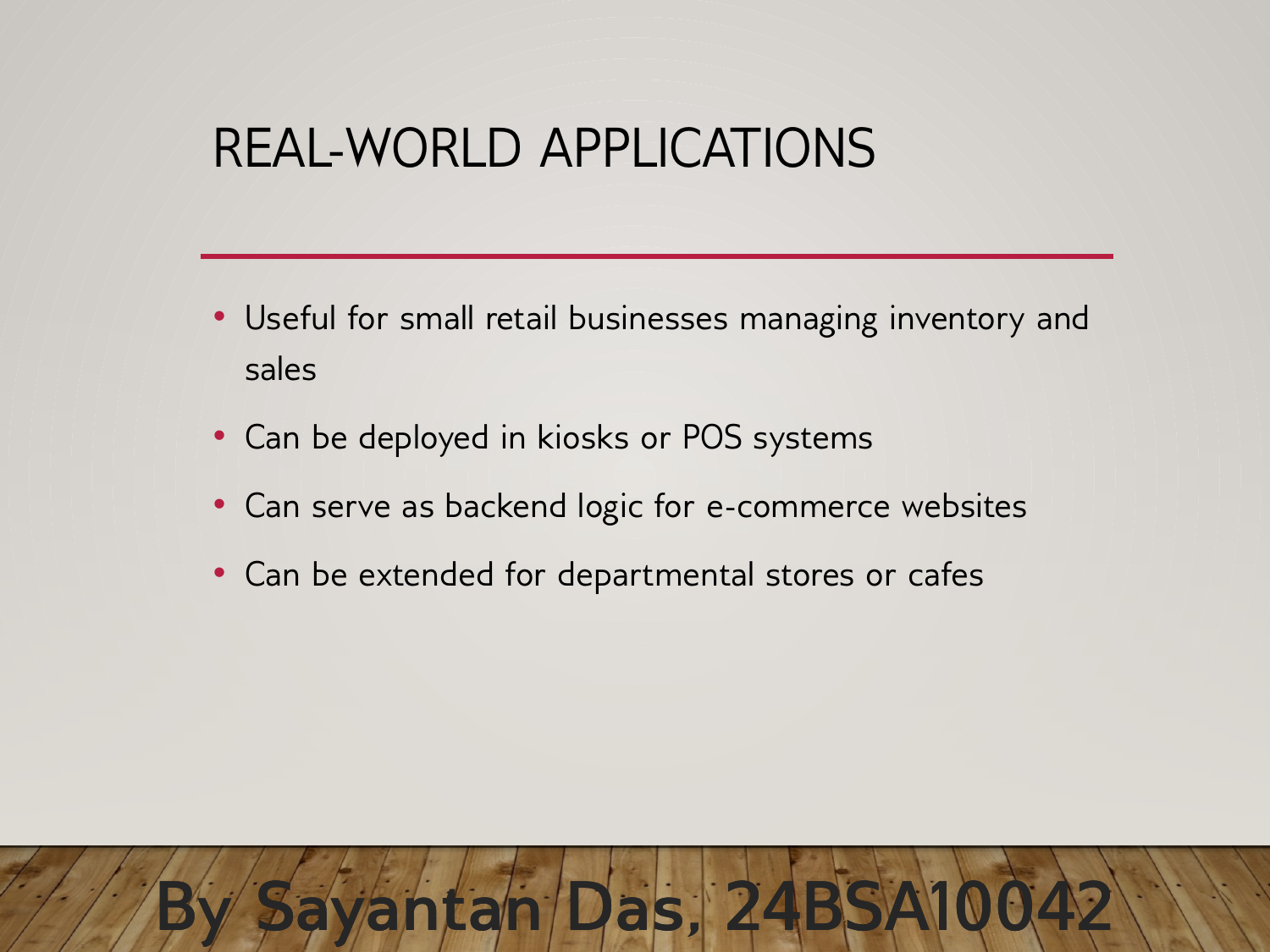

# Real-World Applications
Useful for small retail businesses managing inventory and sales
Can be deployed in kiosks or POS systems
Can serve as backend logic for e-commerce websites
Can be extended for departmental stores or cafes